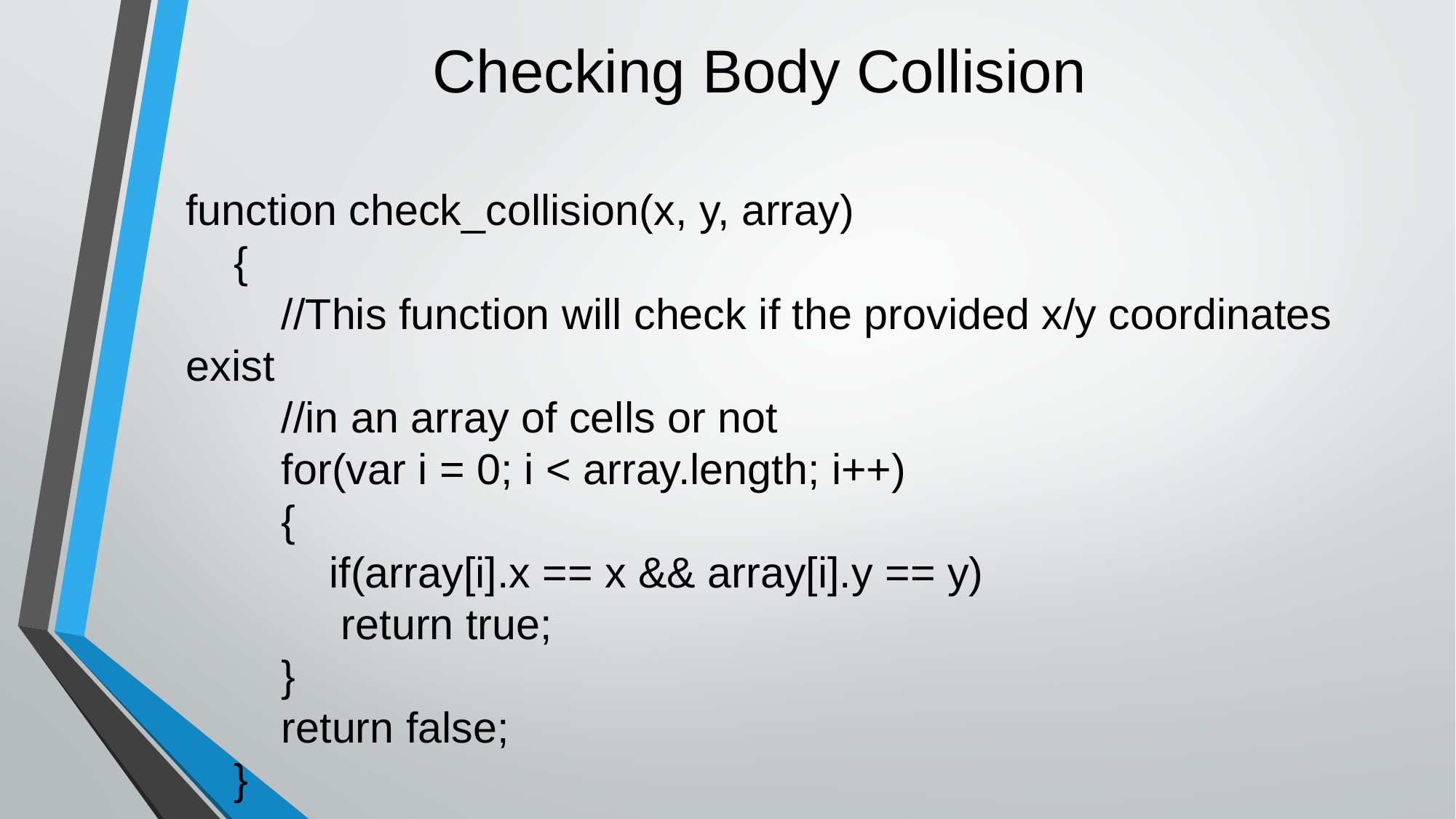

# Checking Body Collision
function check_collision(x, y, array)
    {
        //This function will check if the provided x/y coordinates exist
        //in an array of cells or not
        for(var i = 0; i < array.length; i++)
        {
            if(array[i].x == x && array[i].y == y)
             return true;
        }
        return false;
    }